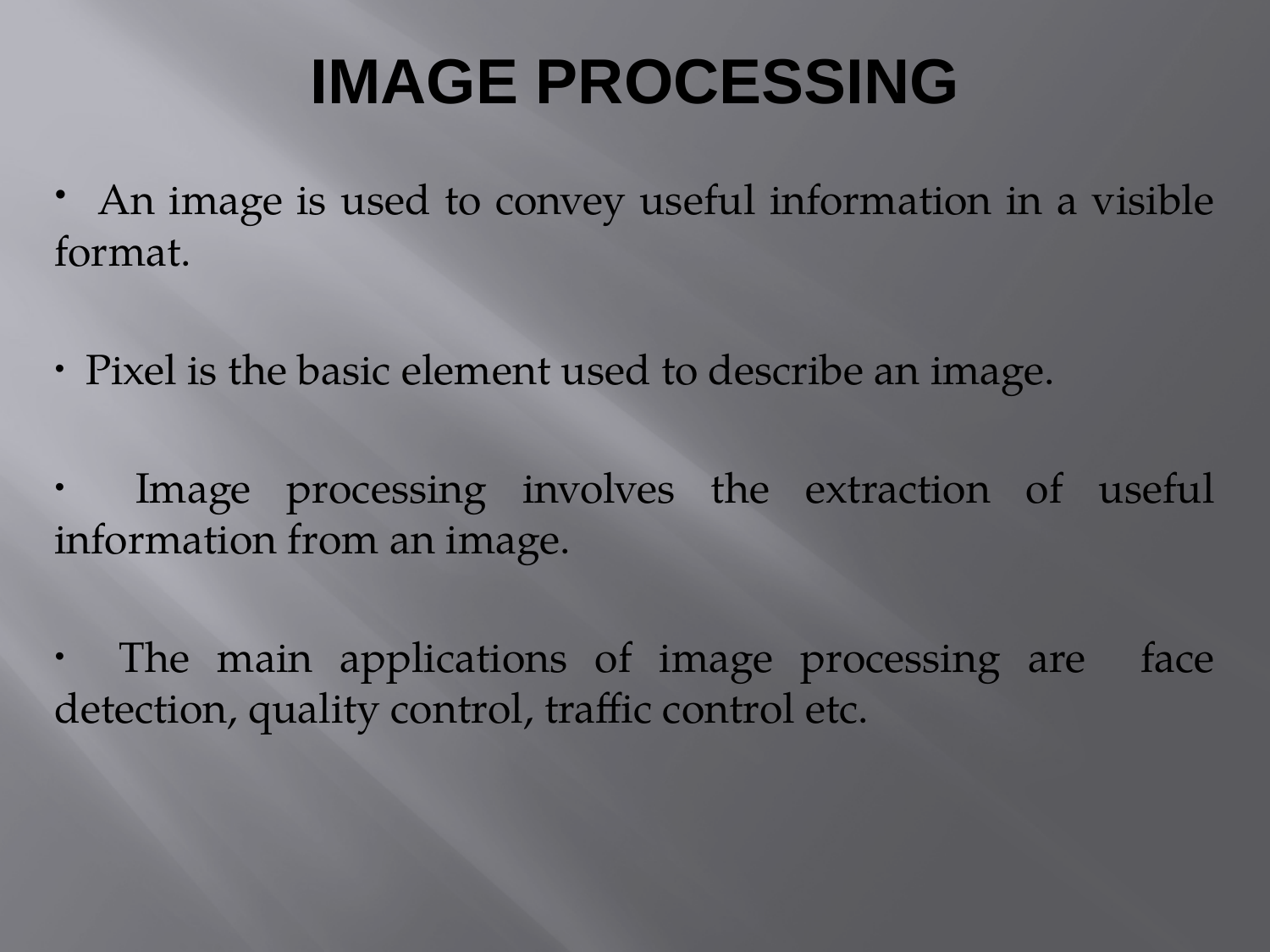

# IMAGE PROCESSING
  An image is used to convey useful information in a visible format.

  Pixel is the basic element used to describe an image.

  Image processing involves the extraction of useful information from an image.

  The main applications of image processing are  face detection, quality control, traffic control etc.